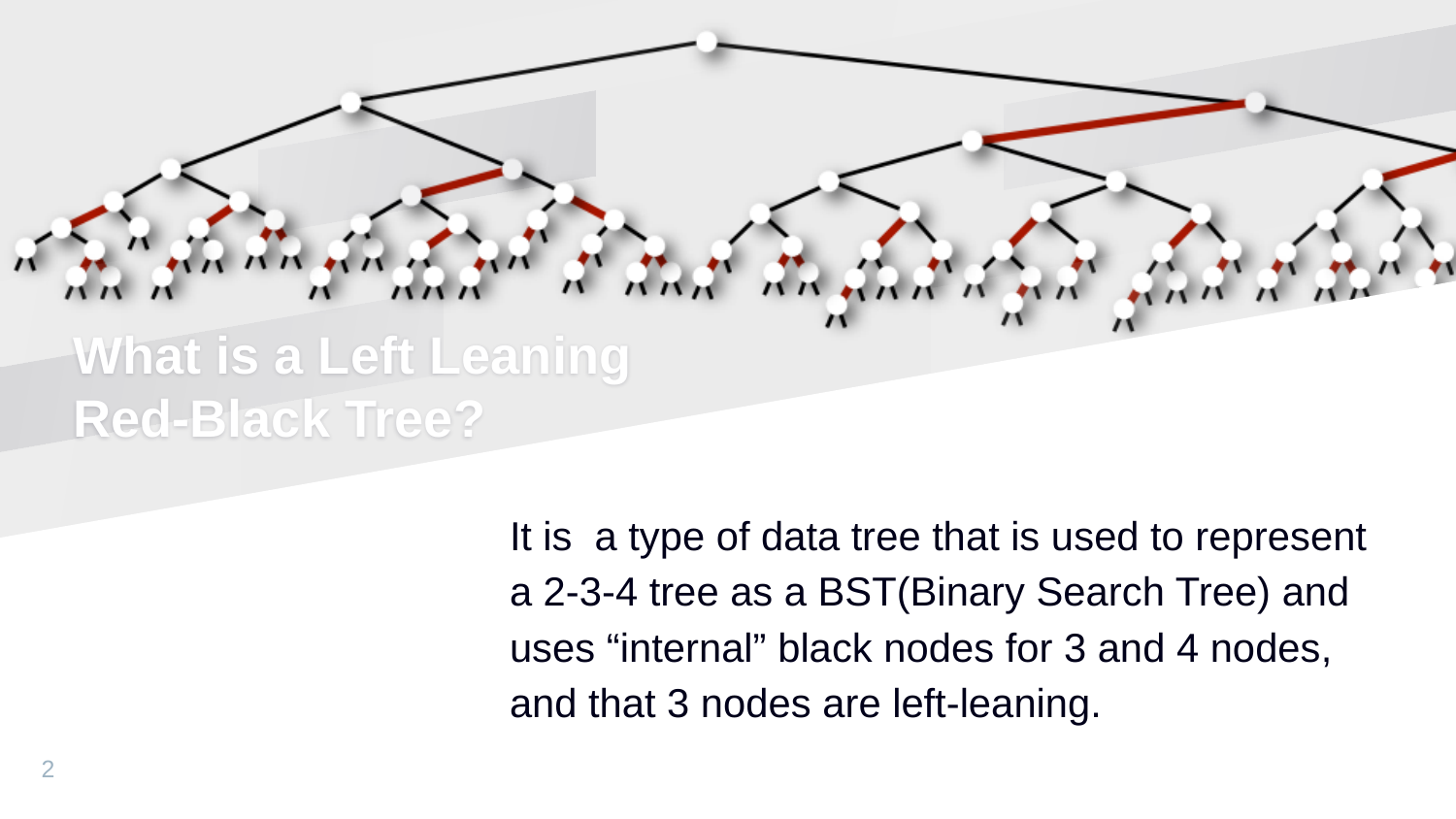

# What is a Left Leaning Red-Black Tree?
It is  a type of data tree that is used to represent a 2-3-4 tree as a BST(Binary Search Tree) and uses “internal” black nodes for 3 and 4 nodes, and that 3 nodes are left-leaning.
2